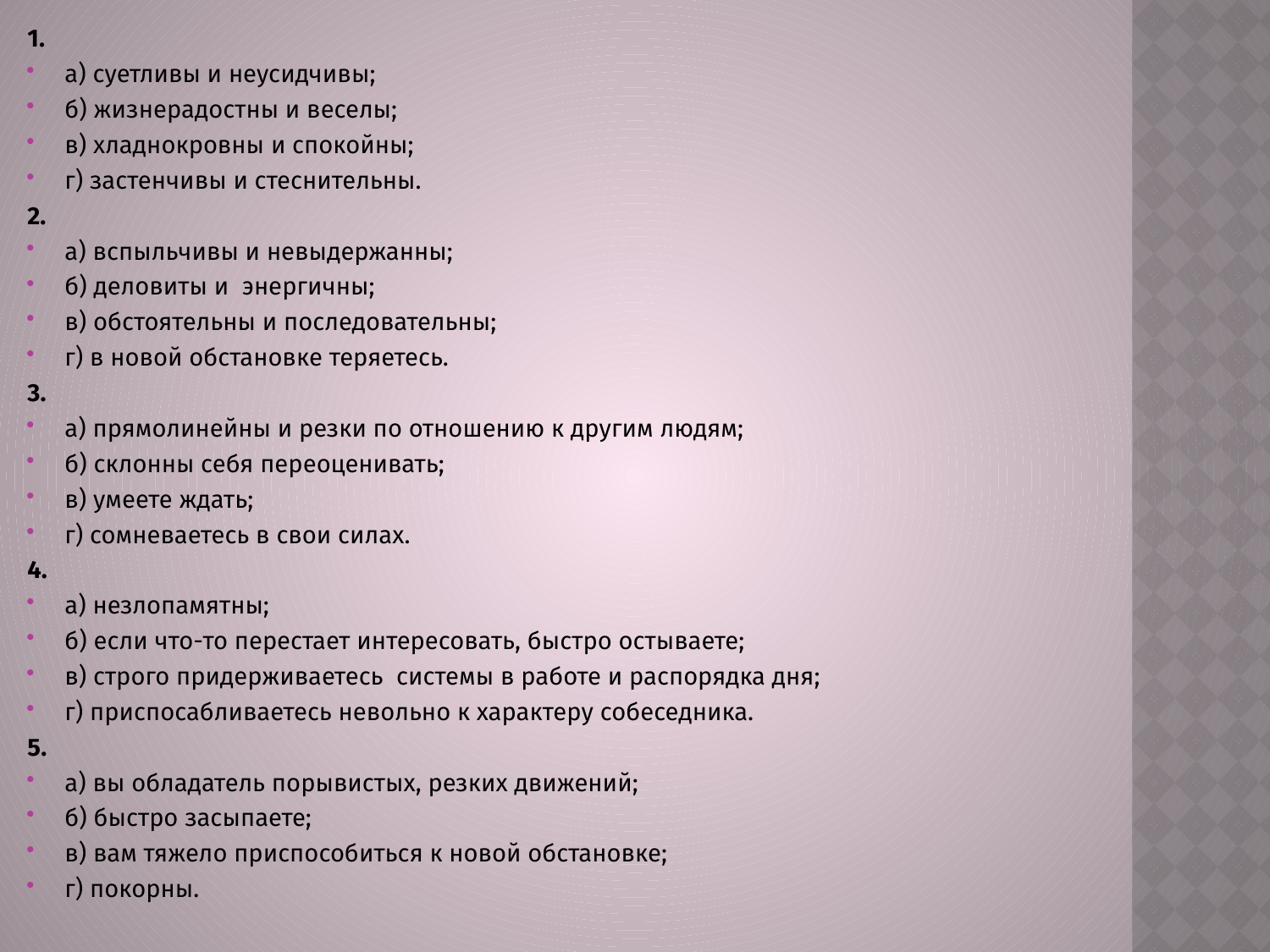

1.
а) суетливы и неусидчивы;
б) жизнерадостны и веселы;
в) хладнокровны и спокойны;
г) застенчивы и стеснительны.
2.
а) вспыльчивы и невыдержанны;
б) деловиты и  энергичны;
в) обстоятельны и последовательны;
г) в новой обстановке теряетесь.
3.
а) прямолинейны и резки по отношению к другим людям;
б) склонны себя переоценивать;
в) умеете ждать;
г) сомневаетесь в свои силах.
4.
а) незлопамятны;
б) если что-то перестает интересовать, быстро остываете;
в) строго придерживаетесь  системы в работе и распорядка дня;
г) приспосабливаетесь невольно к характеру собеседника.
5.
а) вы обладатель порывистых, резких движений;
б) быстро засыпаете;
в) вам тяжело приспособиться к новой обстановке;
г) покорны.